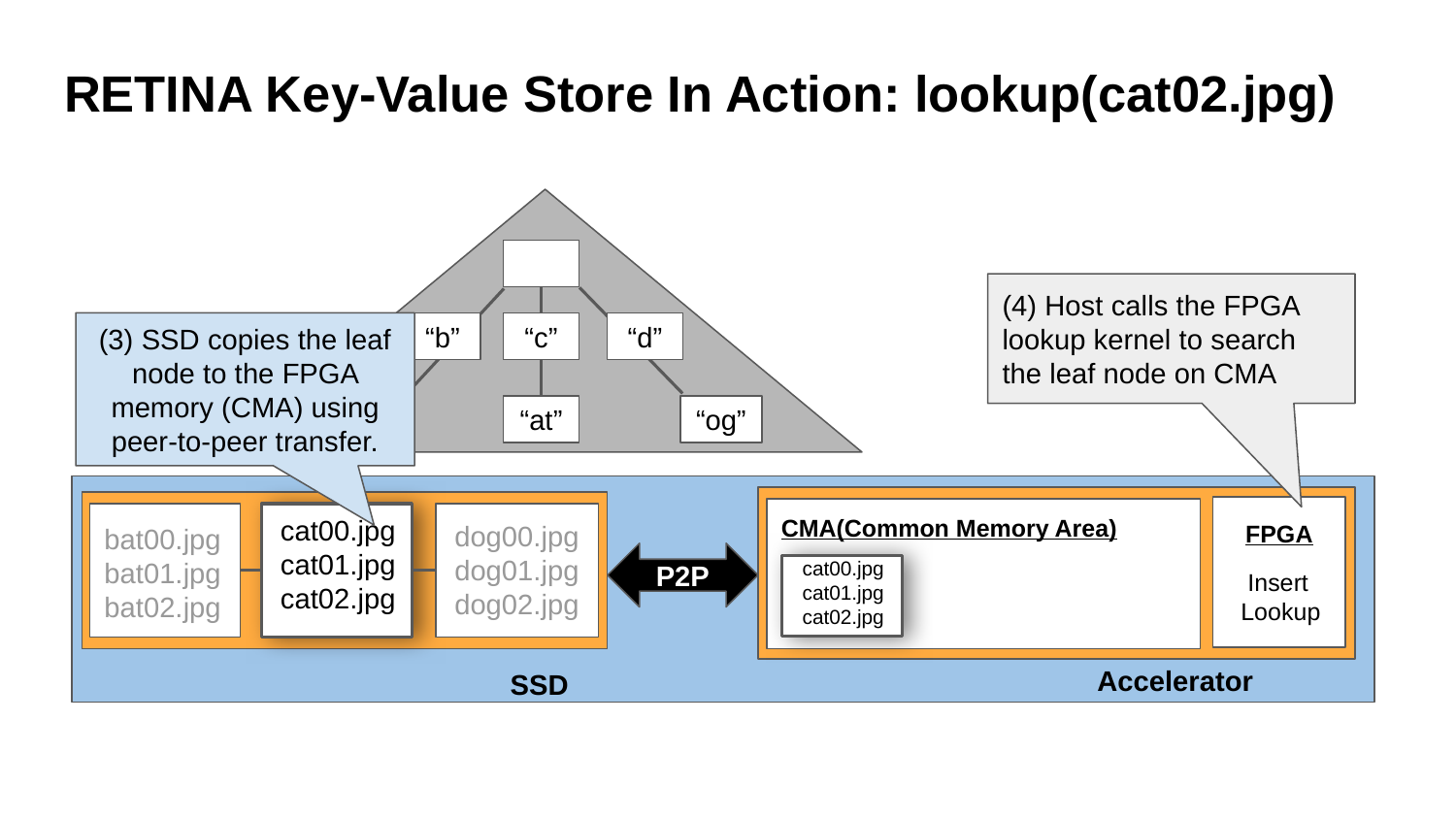

# RETINA Key-Value Store In Action: lookup(cat02.jpg)

(4) Host calls the FPGA
lookup kernel to search the leaf node on CMA
(3) SSD copies the leaf node to the FPGA memory (CMA) using peer-to-peer transfer.
“b”
“c”
“d”
“at”
“at”
“og”

FPGA
   Insert
  Lookup
CMA(Common Memory Area)

cat00.jpg
cat01.jpg
cat02.jpg

dog00.jpg
dog01.jpg
dog02.jpg

bat00.jpg
bat01.jpg
bat02.jpg
P2P
cat00.jpg
cat01.jpg
cat02.jpg

Accelerator
SSD